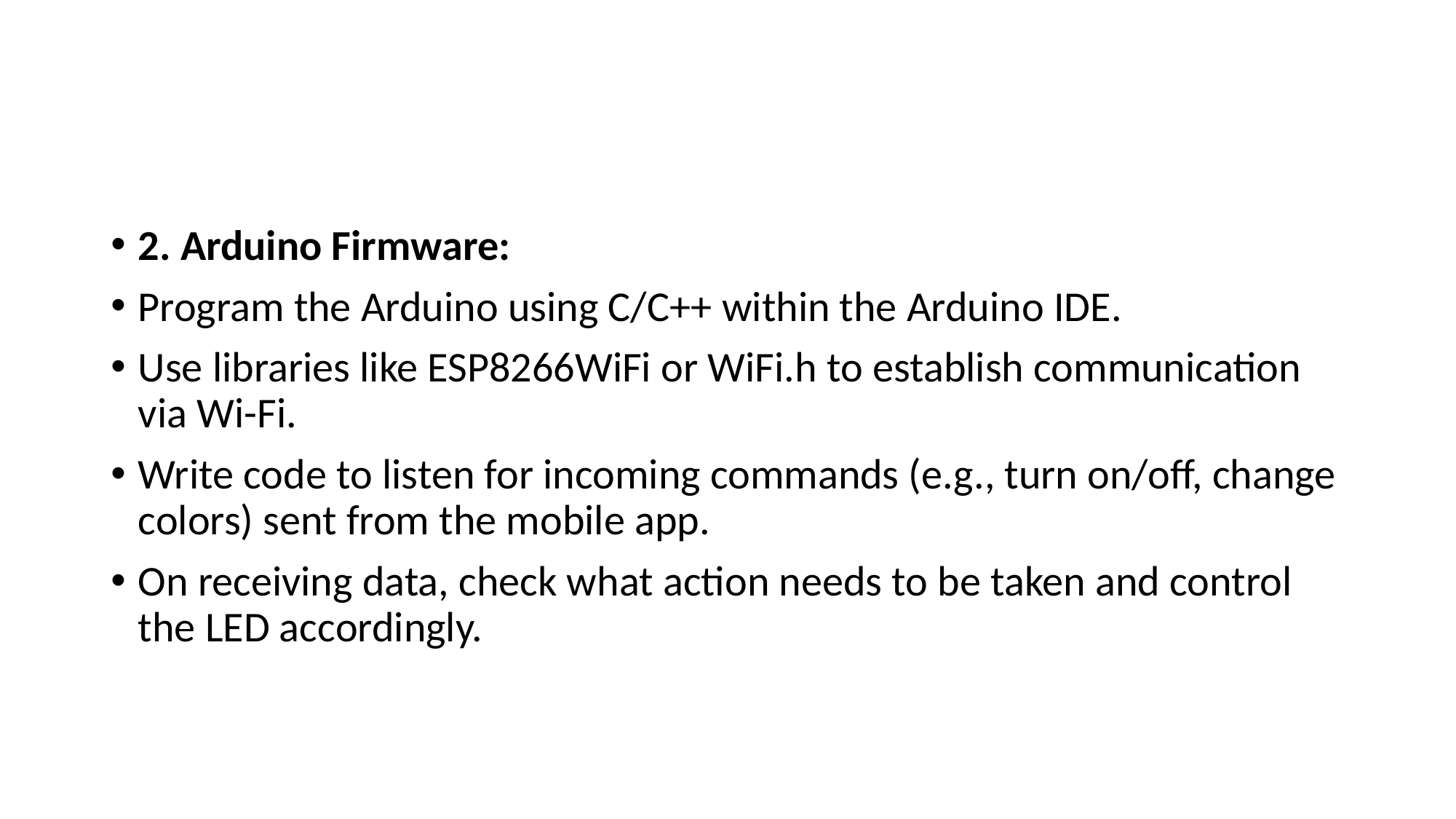

#
2. Arduino Firmware:
Program the Arduino using C/C++ within the Arduino IDE.
Use libraries like ESP8266WiFi or WiFi.h to establish communication via Wi-Fi.
Write code to listen for incoming commands (e.g., turn on/off, change colors) sent from the mobile app.
On receiving data, check what action needs to be taken and control the LED accordingly.